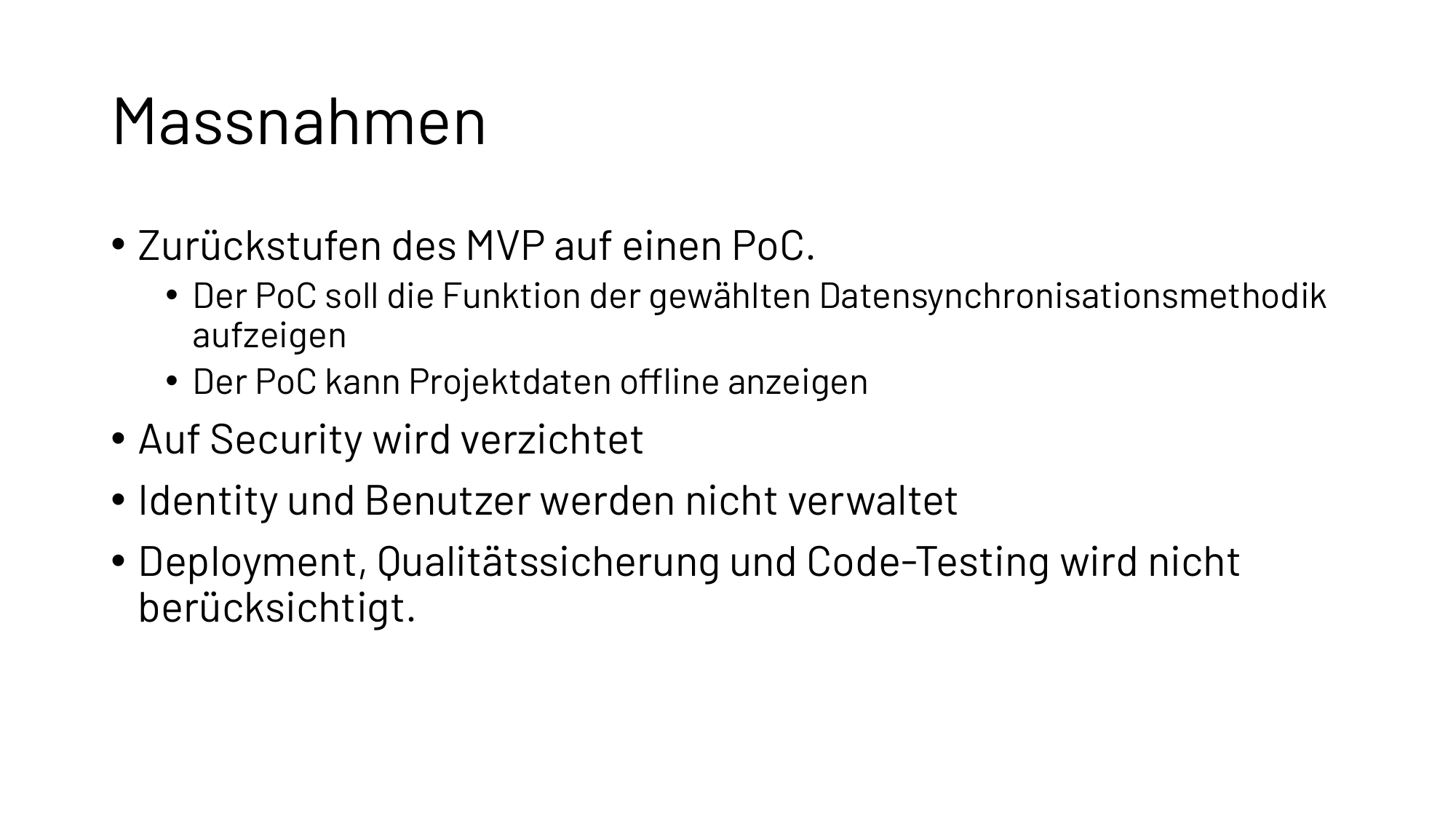

# Massnahmen
Zurückstufen des MVP auf einen PoC.
Der PoC soll die Funktion der gewählten Datensynchronisationsmethodik aufzeigen
Der PoC kann Projektdaten offline anzeigen
Auf Security wird verzichtet
Identity und Benutzer werden nicht verwaltet
Deployment, Qualitätssicherung und Code-Testing wird nicht berücksichtigt.